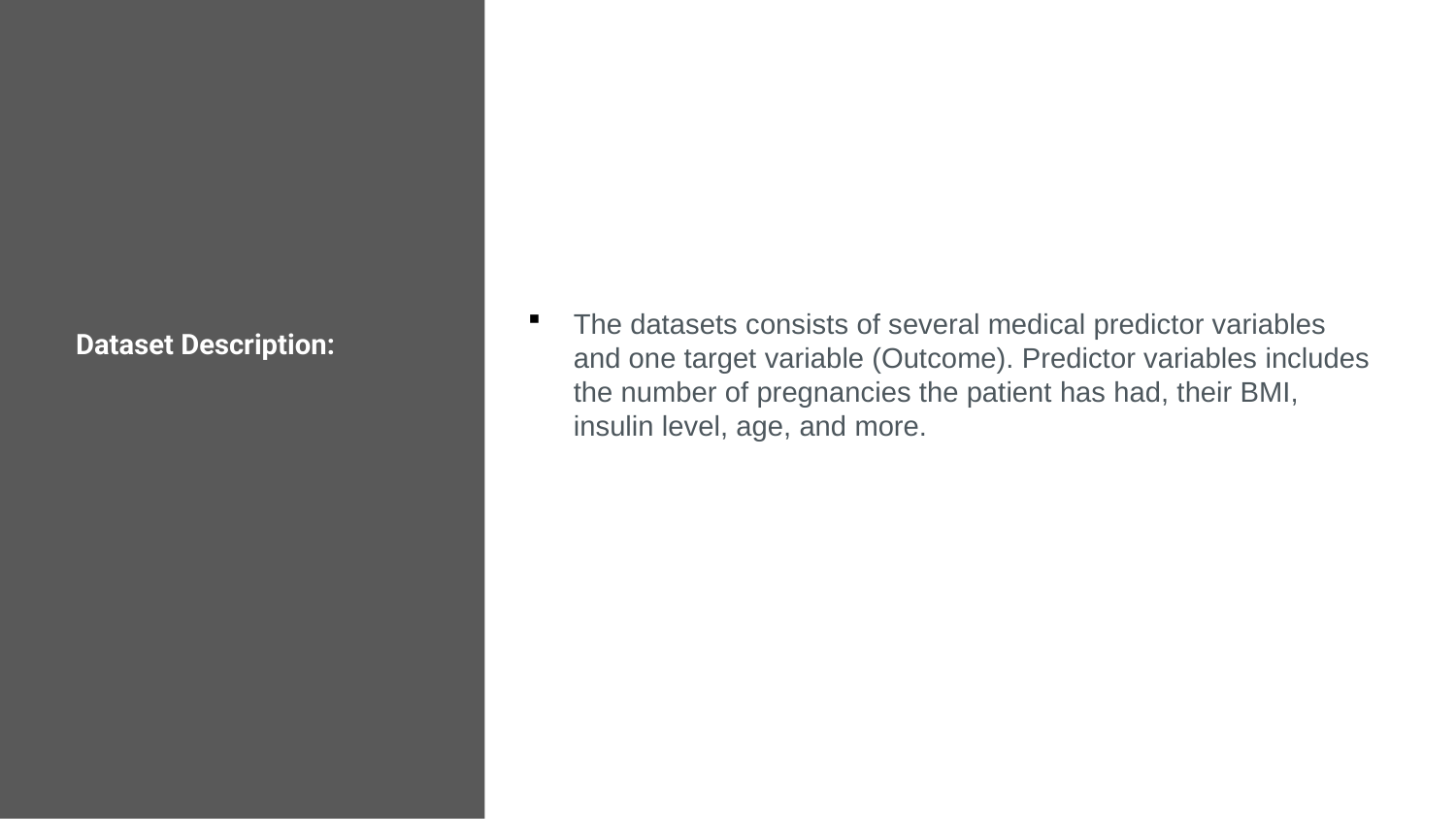

The datasets consists of several medical predictor variables and one target variable (Outcome). Predictor variables includes the number of pregnancies the patient has had, their BMI, insulin level, age, and more.
Dataset Description: